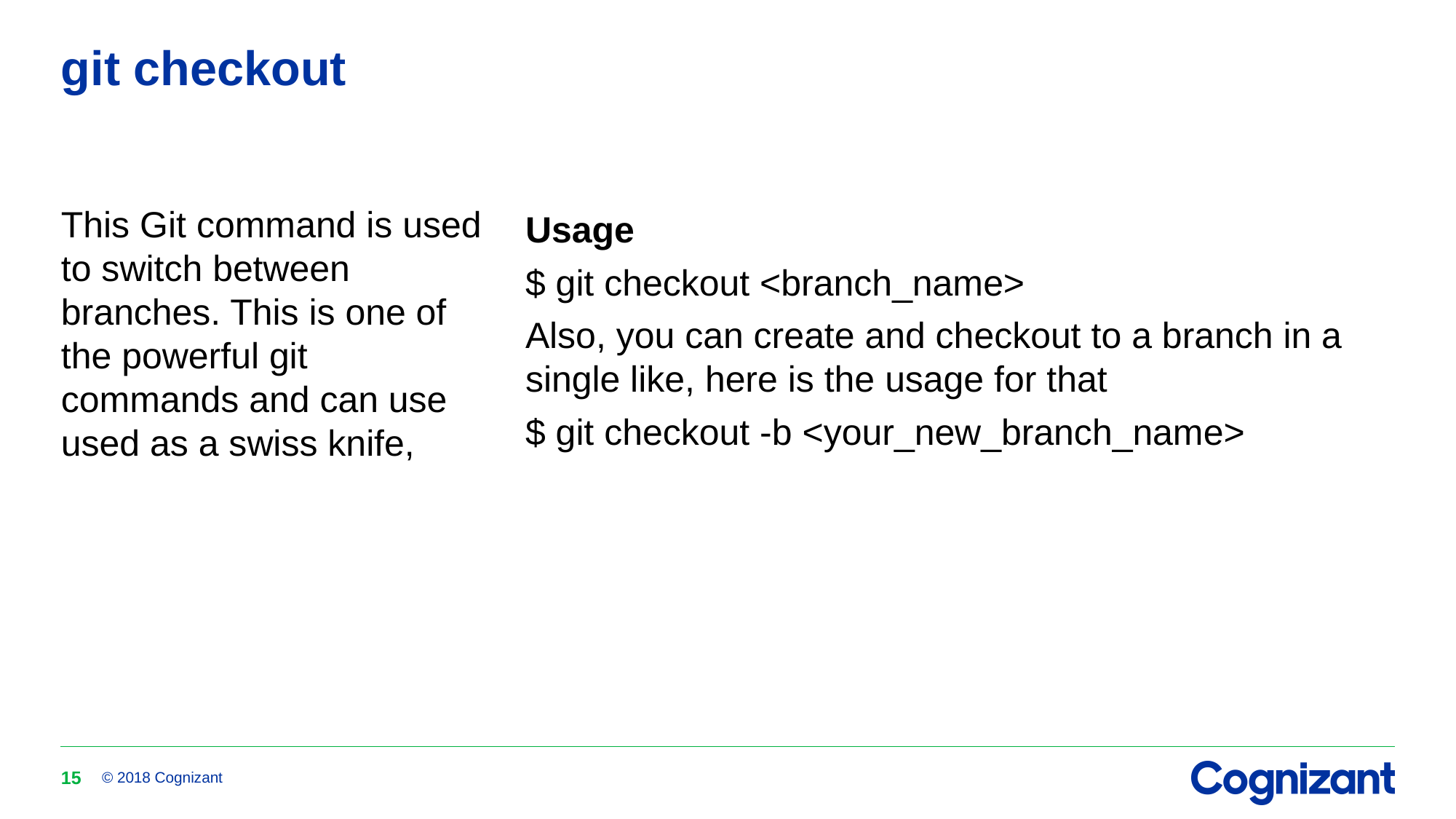

# git checkout
This Git command is used to switch between branches. This is one of the powerful git commands and can use used as a swiss knife,
Usage
$ git checkout <branch_name>
Also, you can create and checkout to a branch in a single like, here is the usage for that
$ git checkout -b <your_new_branch_name>
15
© 2018 Cognizant